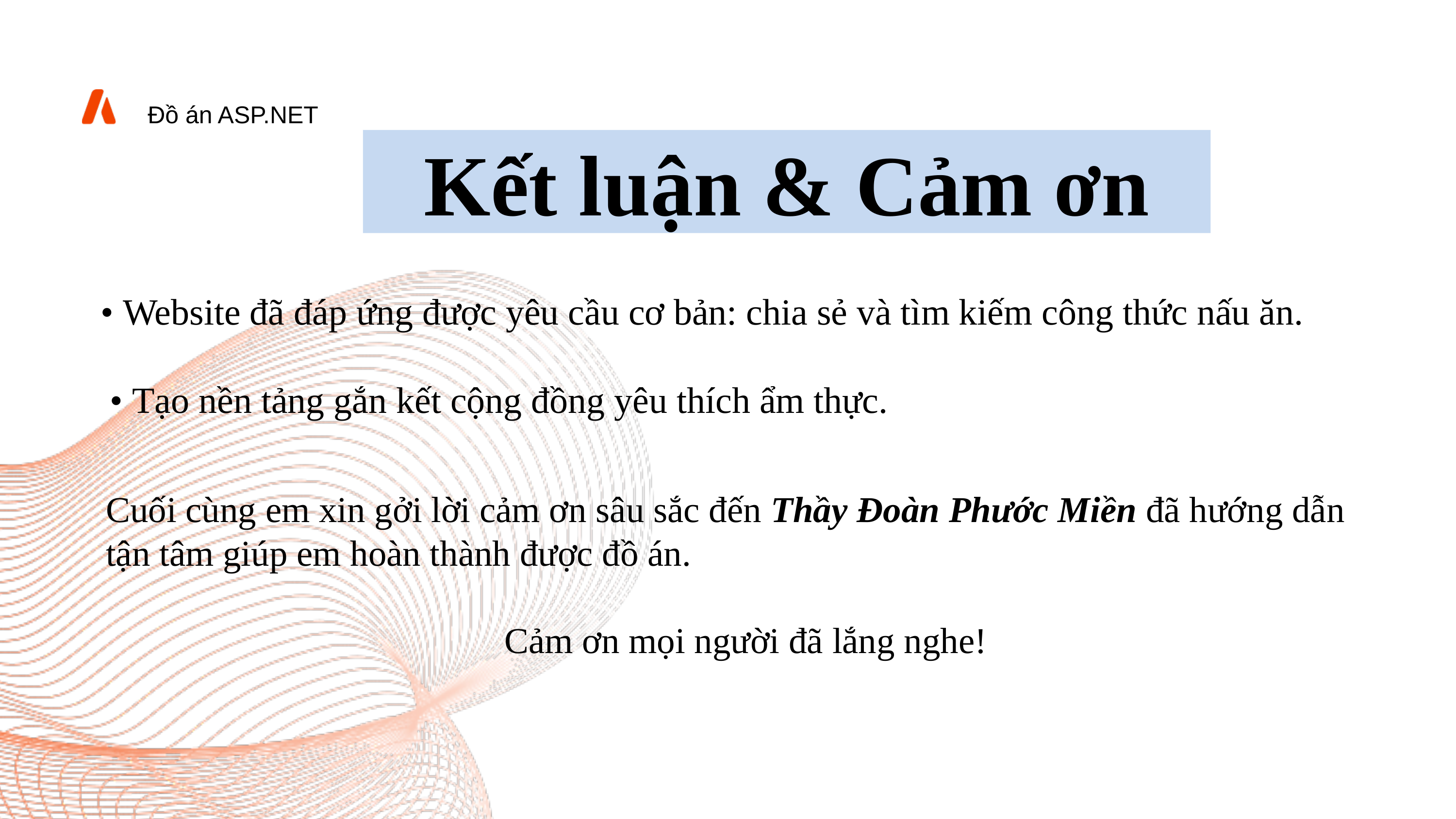

Đồ án ASP.NET
Kết luận & Cảm ơn

• Website đã đáp ứng được yêu cầu cơ bản: chia sẻ và tìm kiếm công thức nấu ăn.

 • Tạo nền tảng gắn kết cộng đồng yêu thích ẩm thực.

Cuối cùng em xin gởi lời cảm ơn sâu sắc đến Thầy Đoàn Phước Miền đã hướng dẫn tận tâm giúp em hoàn thành được đồ án.

Cảm ơn mọi người đã lắng nghe!